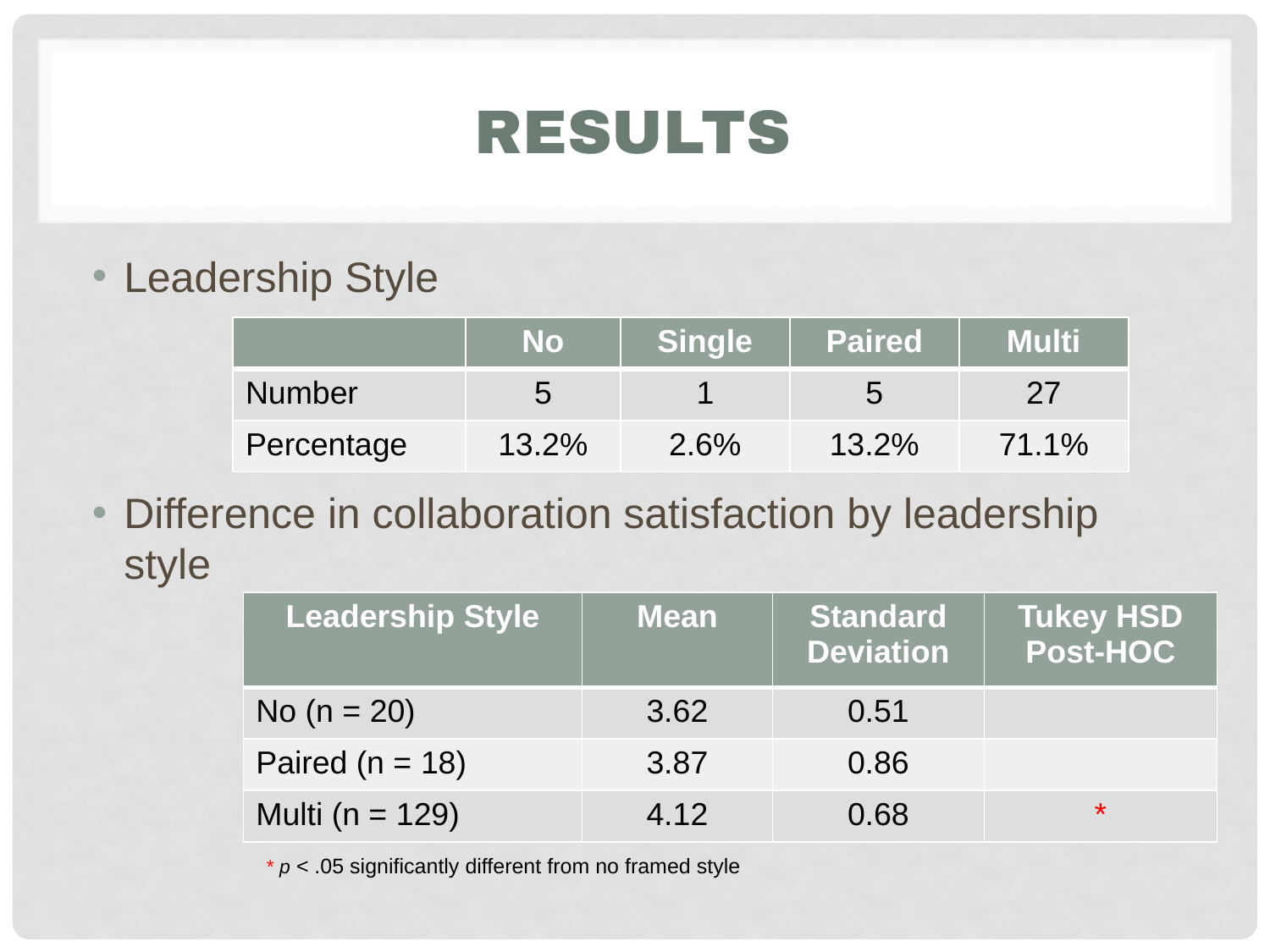

# Results
Leadership Style

Difference in collaboration satisfaction by leadership style
|  | No | Single | Paired | Multi |
| --- | --- | --- | --- | --- |
| Number | 5 | 1 | 5 | 27 |
| Percentage | 13.2% | 2.6% | 13.2% | 71.1% |
| Leadership Style | Mean | Standard Deviation | Tukey HSD Post-HOC |
| --- | --- | --- | --- |
| No (n = 20) | 3.62 | 0.51 |  |
| Paired (n = 18) | 3.87 | 0.86 |  |
| Multi (n = 129) | 4.12 | 0.68 | \* |
* p < .05 significantly different from no framed style